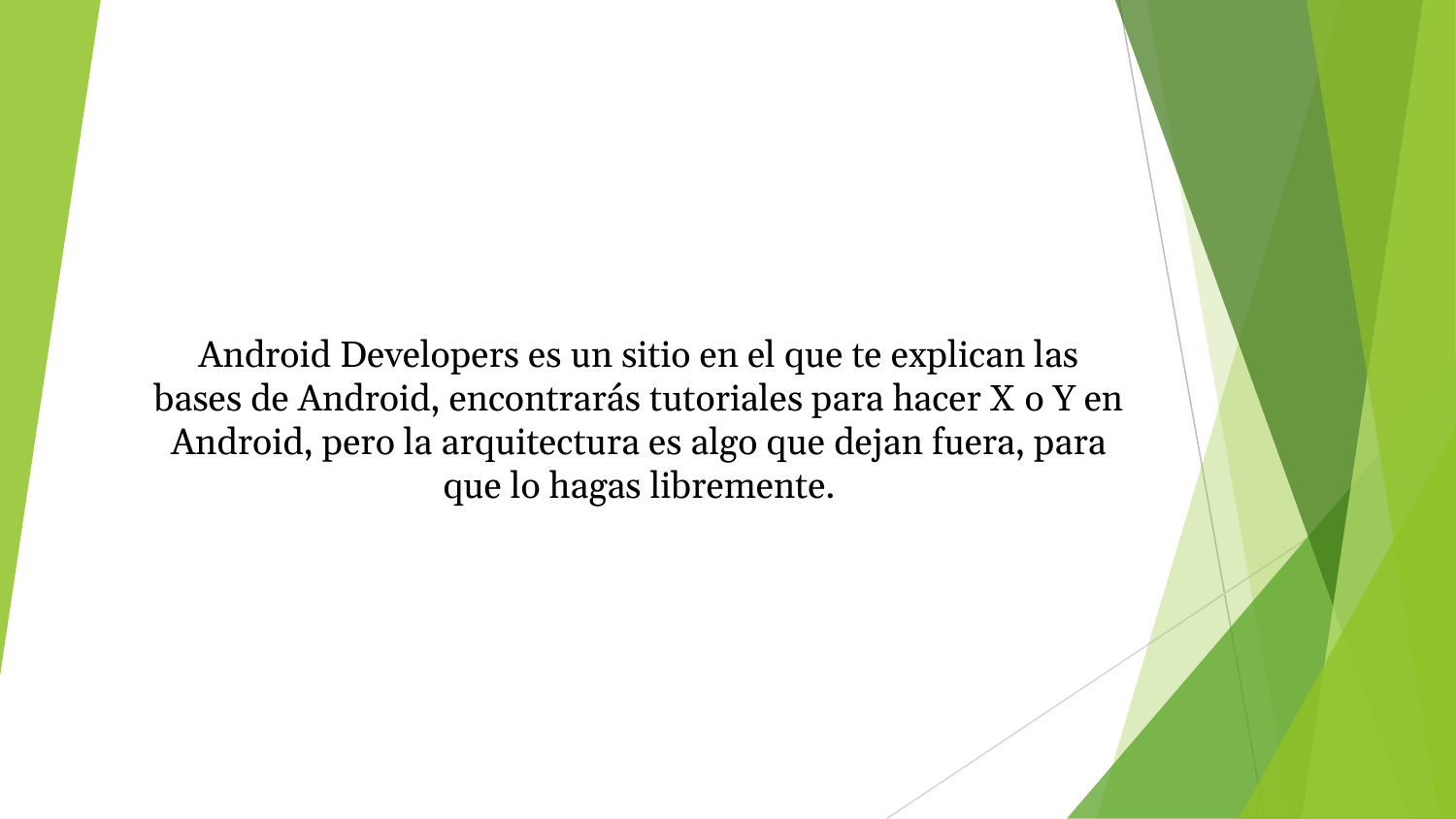

Android Developers es un sitio en el que te explican las bases de Android, encontrarás tutoriales para hacer X o Y en Android, pero la arquitectura es algo que dejan fuera, para que lo hagas libremente.